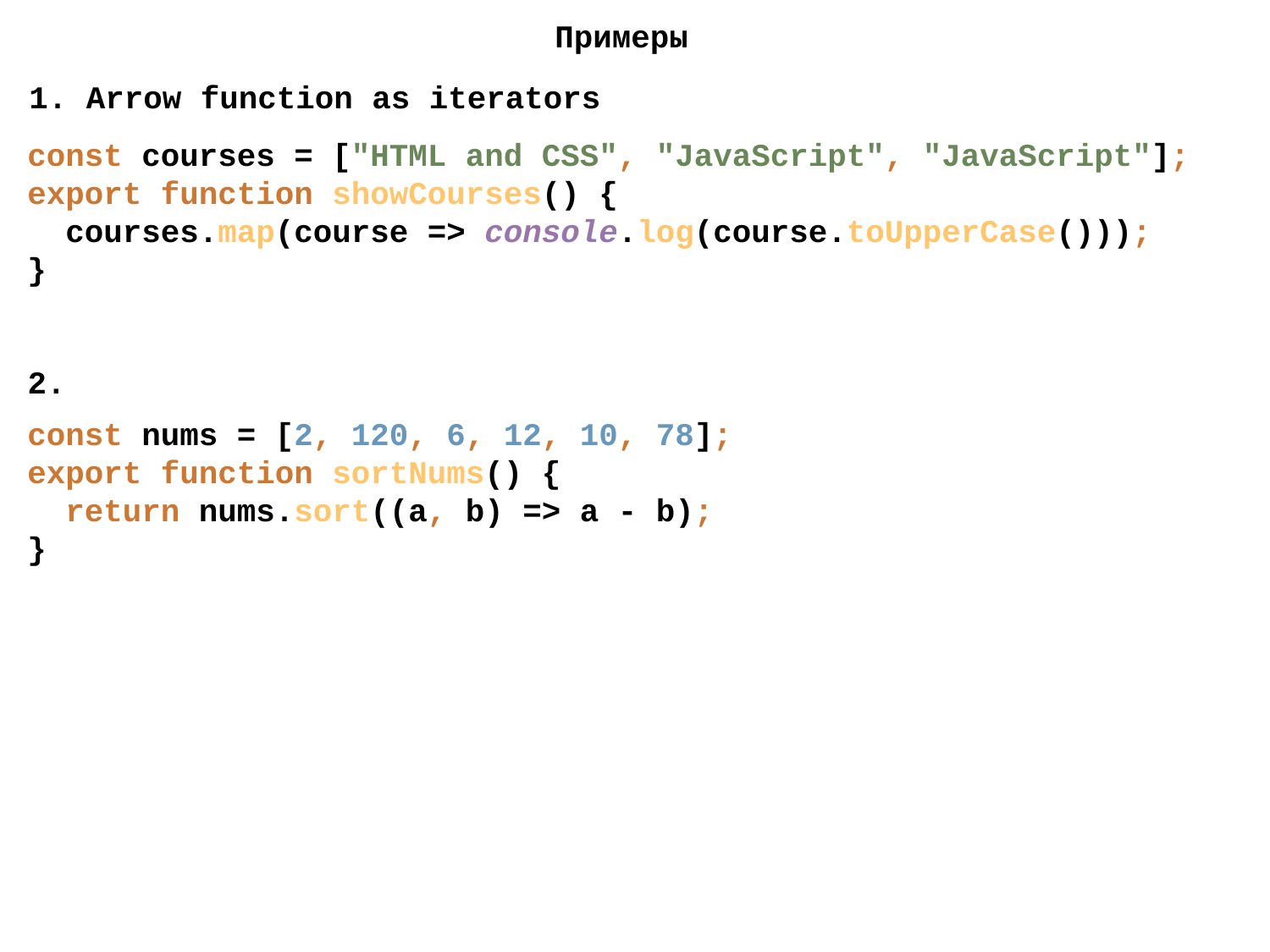

Примеры
1. Arrow function as iterators
const courses = ["HTML and CSS", "JavaScript", "JavaScript"];
export function showCourses() {
  courses.map(course => console.log(course.toUpperCase()));
}
2.
const nums = [2, 120, 6, 12, 10, 78];
export function sortNums() {
  return nums.sort((a, b) => a - b);
}